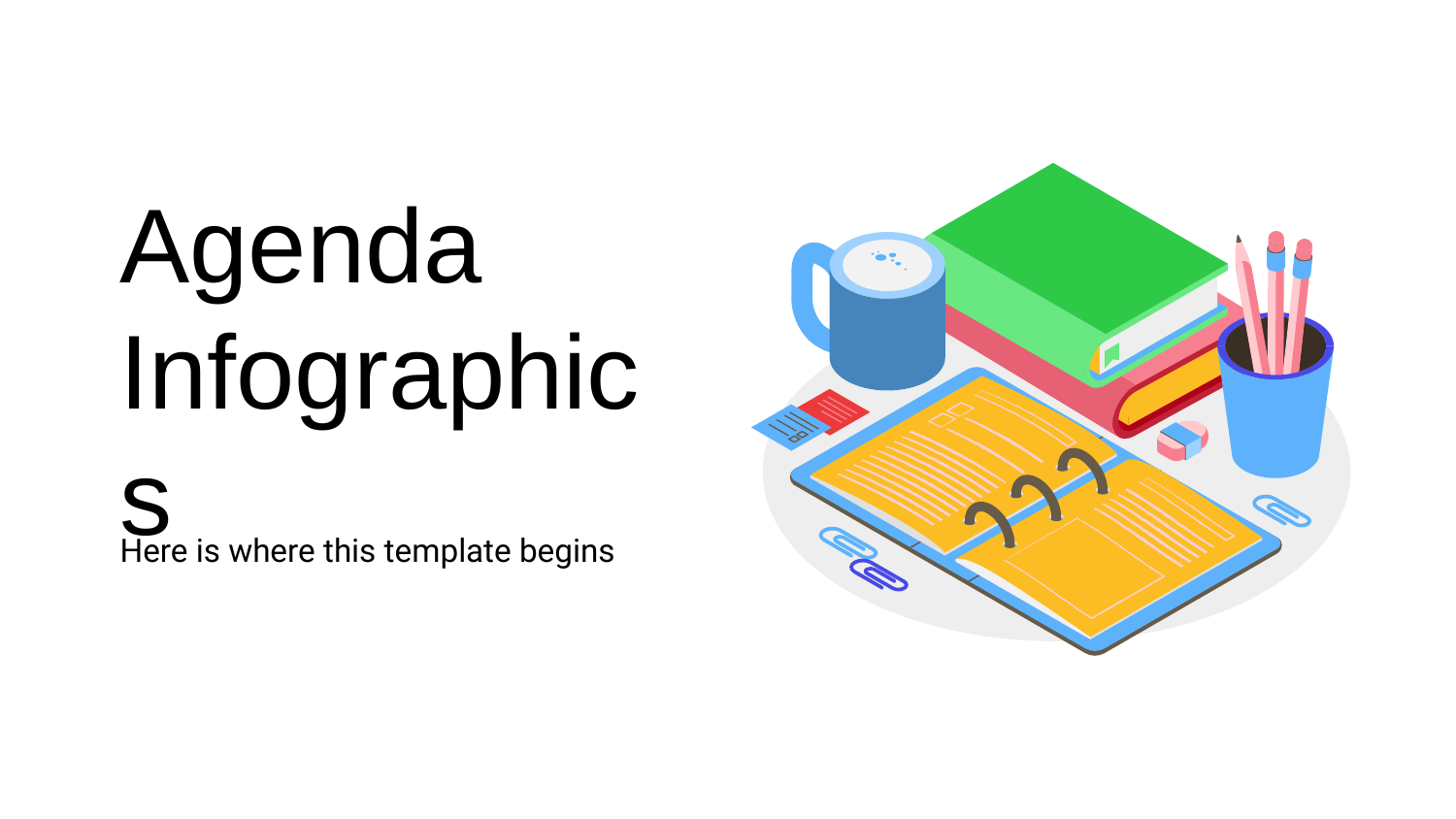

# Agenda Infographics

Here is where this template begins